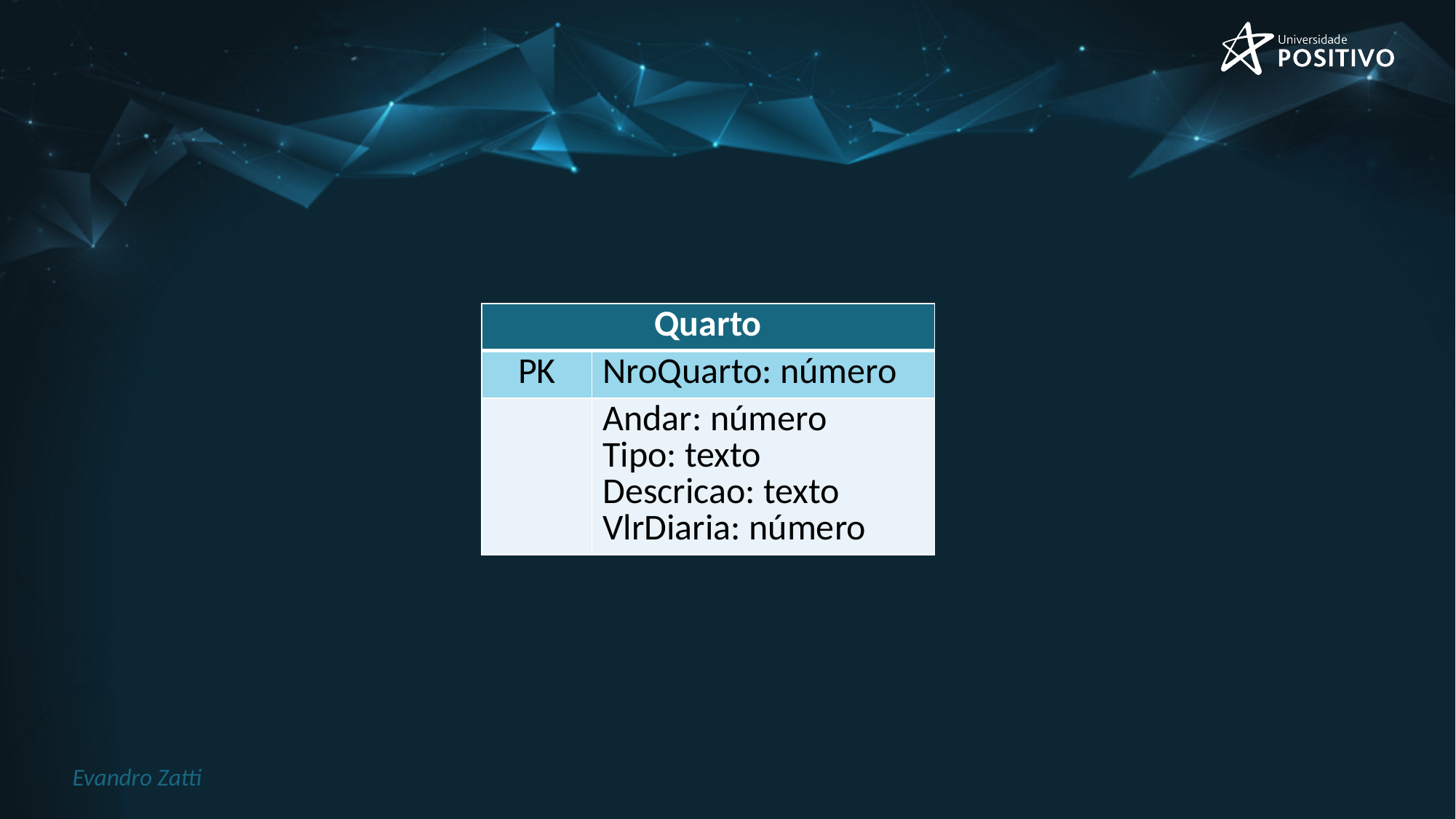

| Quarto |  |
| --- | --- |
| PK | NroQuarto: número |
|  | Andar: número Tipo: texto Descricao: texto VlrDiaria: número |